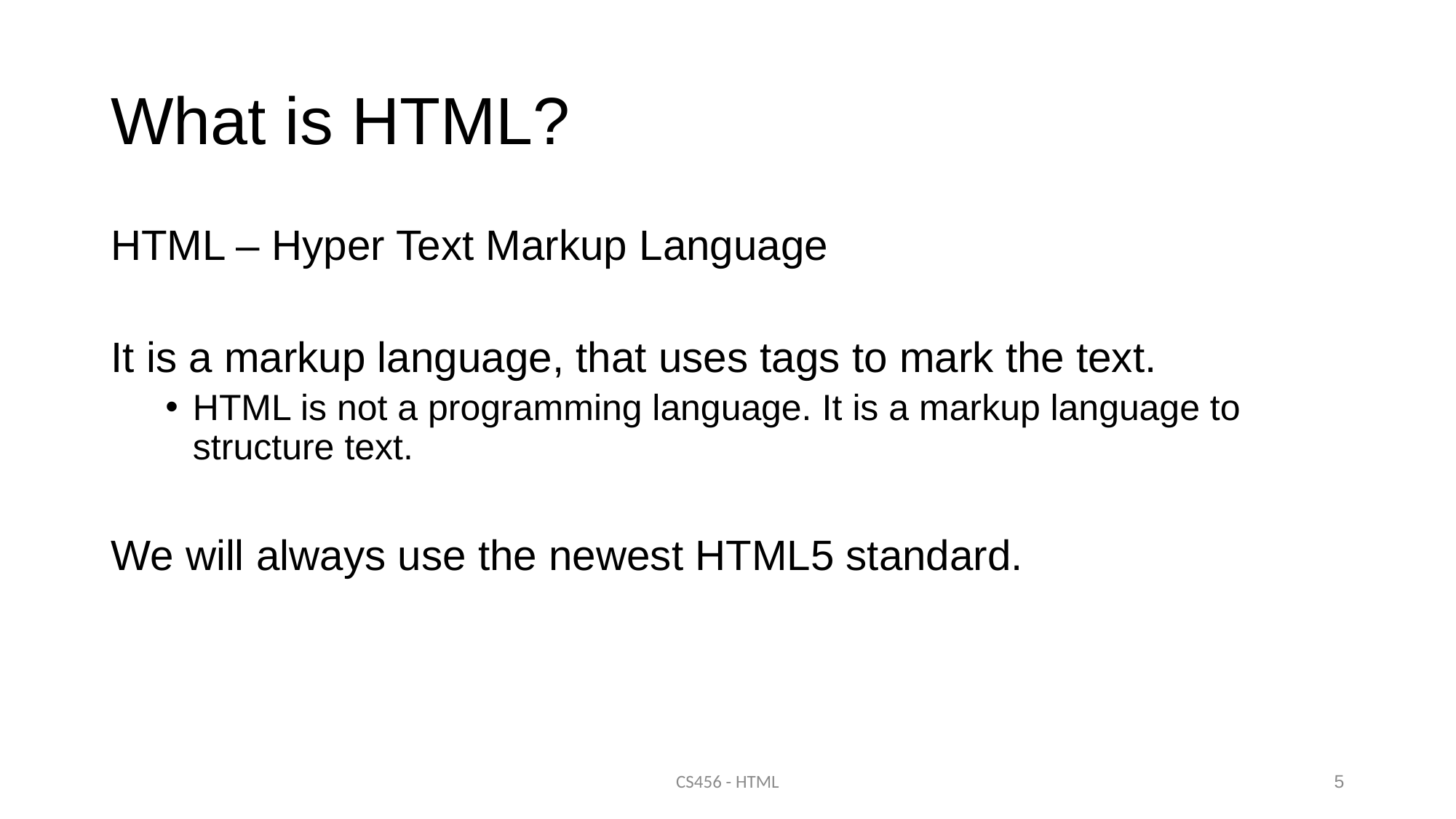

# What is HTML?
HTML – Hyper Text Markup Language

It is a markup language, that uses tags to mark the text.
HTML is not a programming language. It is a markup language to structure text.

We will always use the newest HTML5 standard.

CS456 - HTML
5